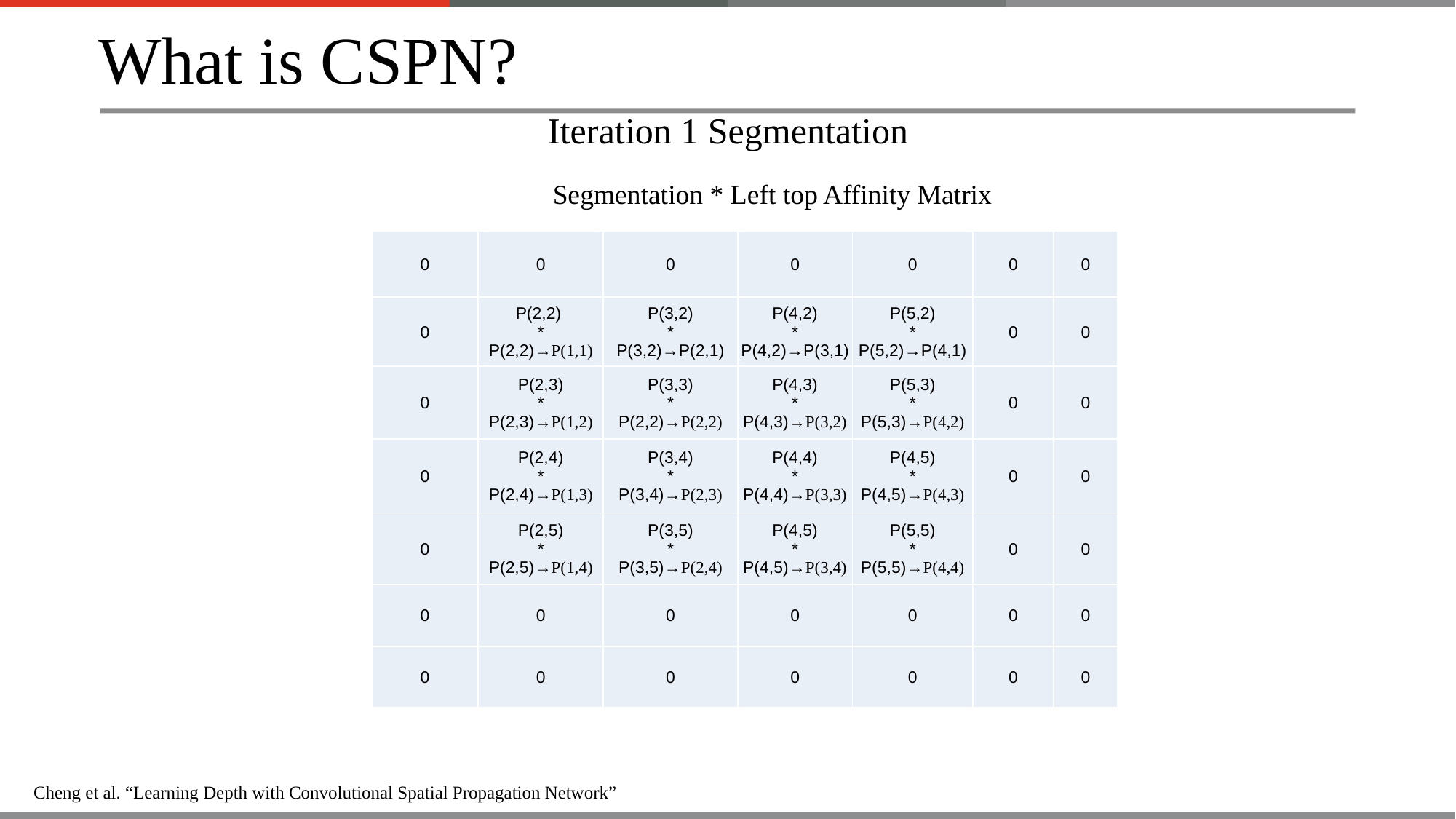

What is CSPN?
Iteration 1 Segmentation
Segmentation * Left top Affinity Matrix

| 0 | 0 | 0 | 0 | 0 | 0 | 0 |
| --- | --- | --- | --- | --- | --- | --- |
| 0 | P(2,2) \* P(2,2)→P(1,1) | P(3,2) \* P(3,2)→P(2,1) | P(4,2) \* P(4,2)→P(3,1) | P(5,2) \* P(5,2)→P(4,1) | 0 | 0 |
| 0 | P(2,3) \* P(2,3)→P(1,2) | P(3,3) \* P(2,2)→P(2,2) | P(4,3) \* P(4,3)→P(3,2) | P(5,3) \* P(5,3)→P(4,2) | 0 | 0 |
| 0 | P(2,4) \* P(2,4)→P(1,3) | P(3,4) \* P(3,4)→P(2,3) | P(4,4) \* P(4,4)→P(3,3) | P(4,5) \* P(4,5)→P(4,3) | 0 | 0 |
| 0 | P(2,5) \* P(2,5)→P(1,4) | P(3,5) \* P(3,5)→P(2,4) | P(4,5) \* P(4,5)→P(3,4) | P(5,5) \* P(5,5)→P(4,4) | 0 | 0 |
| 0 | 0 | 0 | 0 | 0 | 0 | 0 |
| 0 | 0 | 0 | 0 | 0 | 0 | 0 |
Cheng et al. “Learning Depth with Convolutional Spatial Propagation Network”